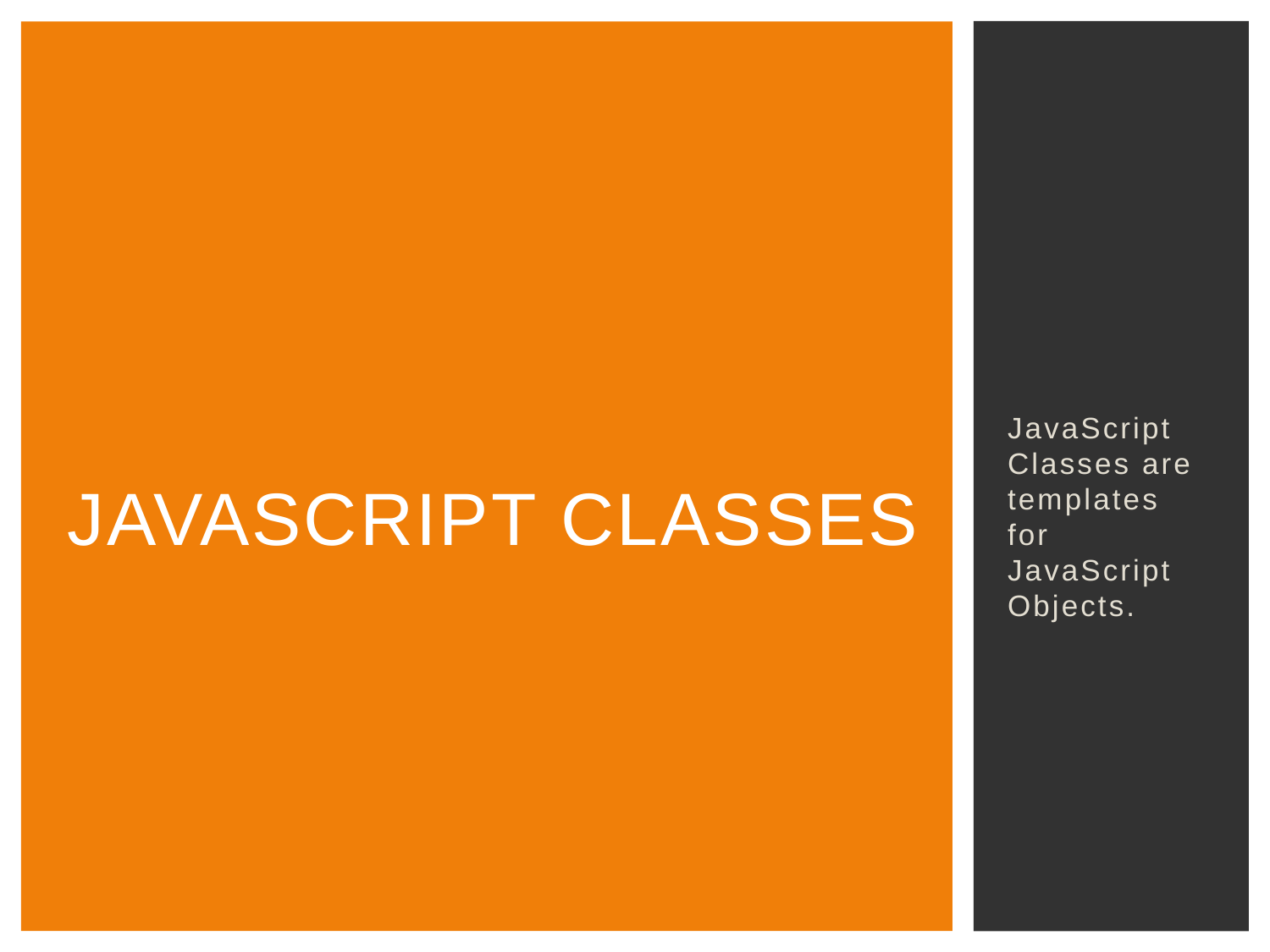

# JavaScript Classes
JavaScript Classes are templates for JavaScript Objects.